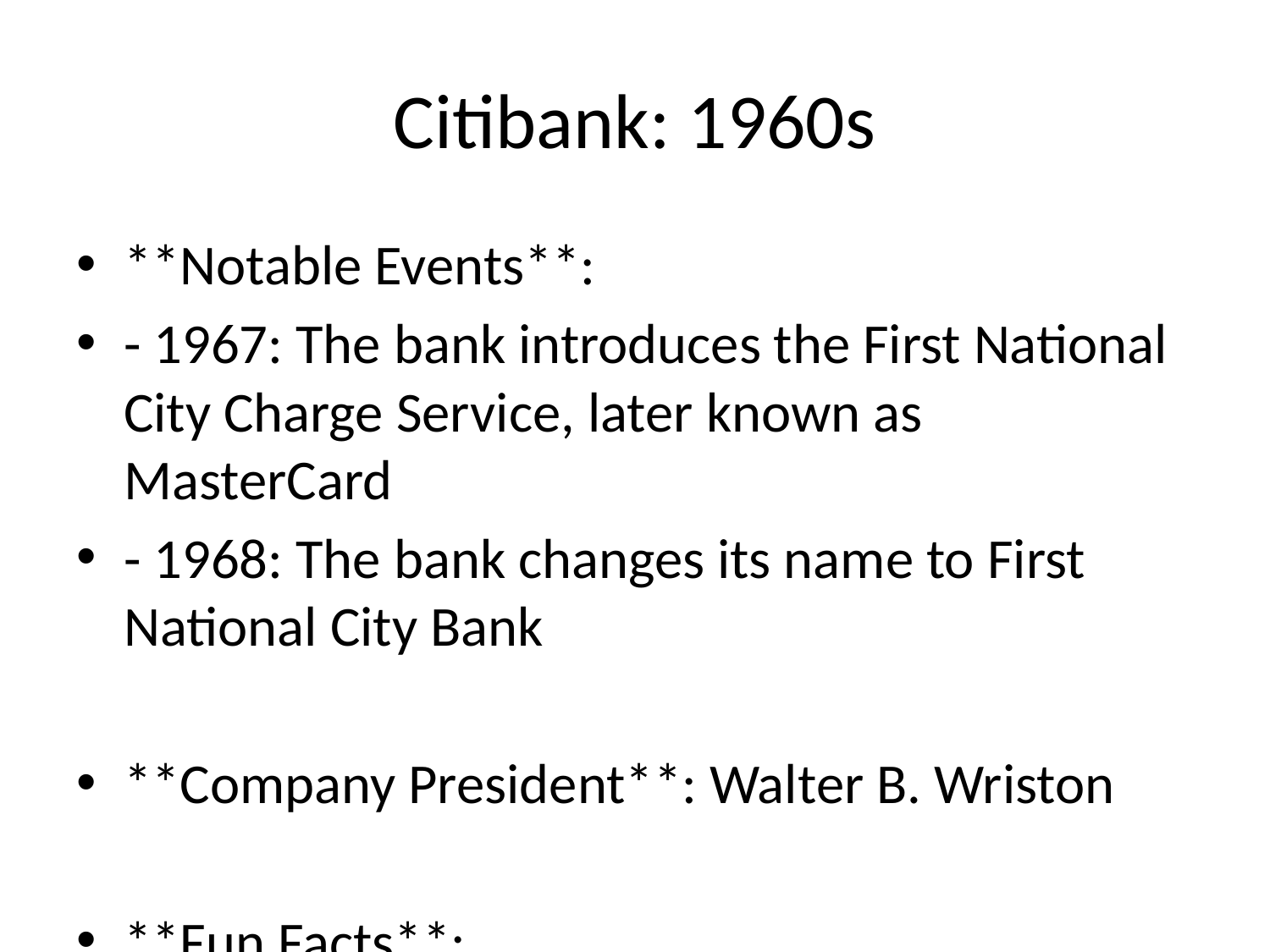

# Citibank: 1960s
**Notable Events**:
- 1967: The bank introduces the First National City Charge Service, later known as MasterCard
- 1968: The bank changes its name to First National City Bank

**Company President**: Walter B. Wriston

**Fun Facts**:
- The First National City Charge Service was one of the first globally accepted credit cards.